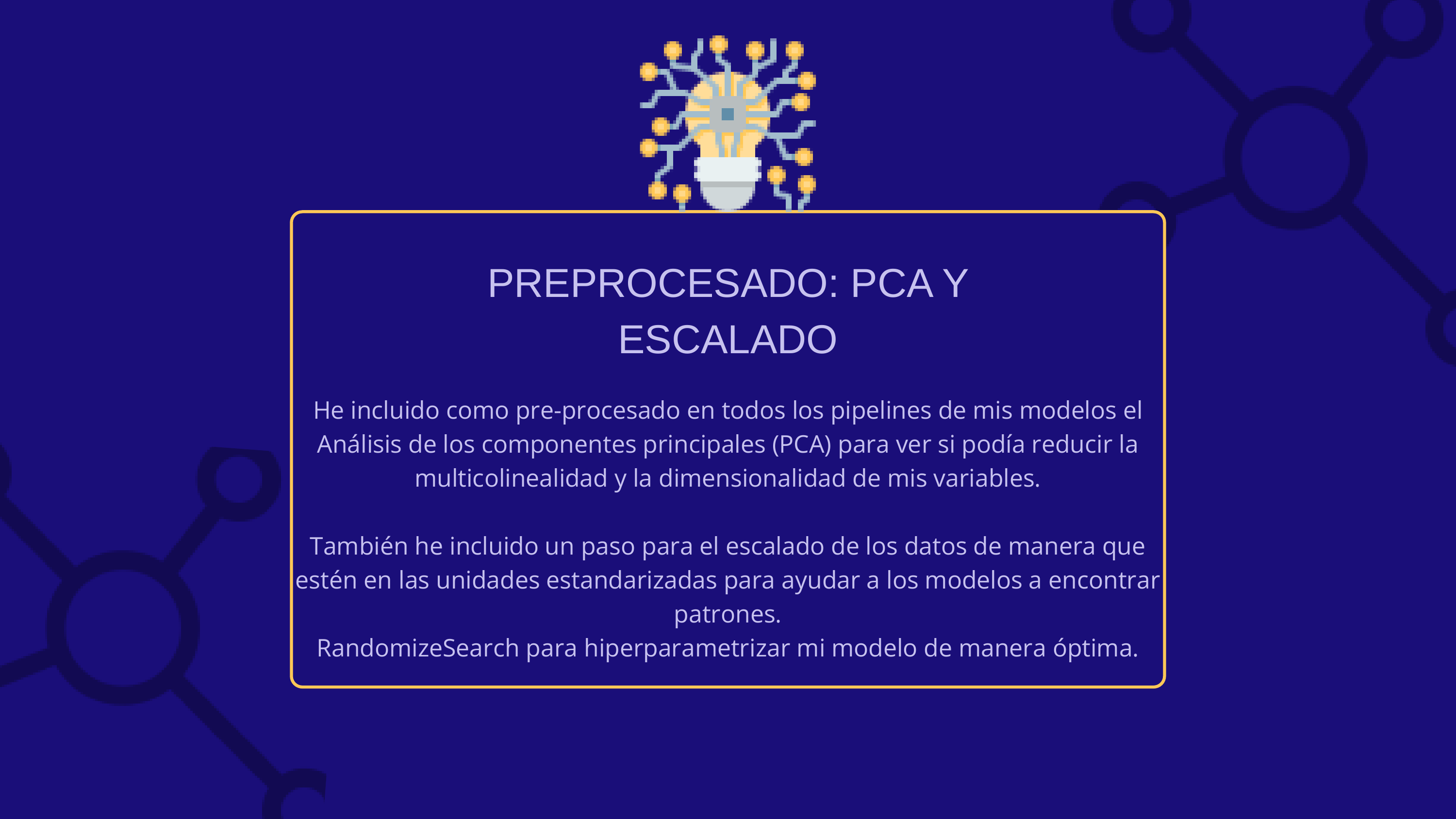

PREPROCESADO: PCA Y ESCALADO
He incluido como pre-procesado en todos los pipelines de mis modelos el Análisis de los componentes principales (PCA) para ver si podía reducir la multicolinealidad y la dimensionalidad de mis variables.

También he incluido un paso para el escalado de los datos de manera que estén en las unidades estandarizadas para ayudar a los modelos a encontrar patrones.
RandomizeSearch para hiperparametrizar mi modelo de manera óptima.